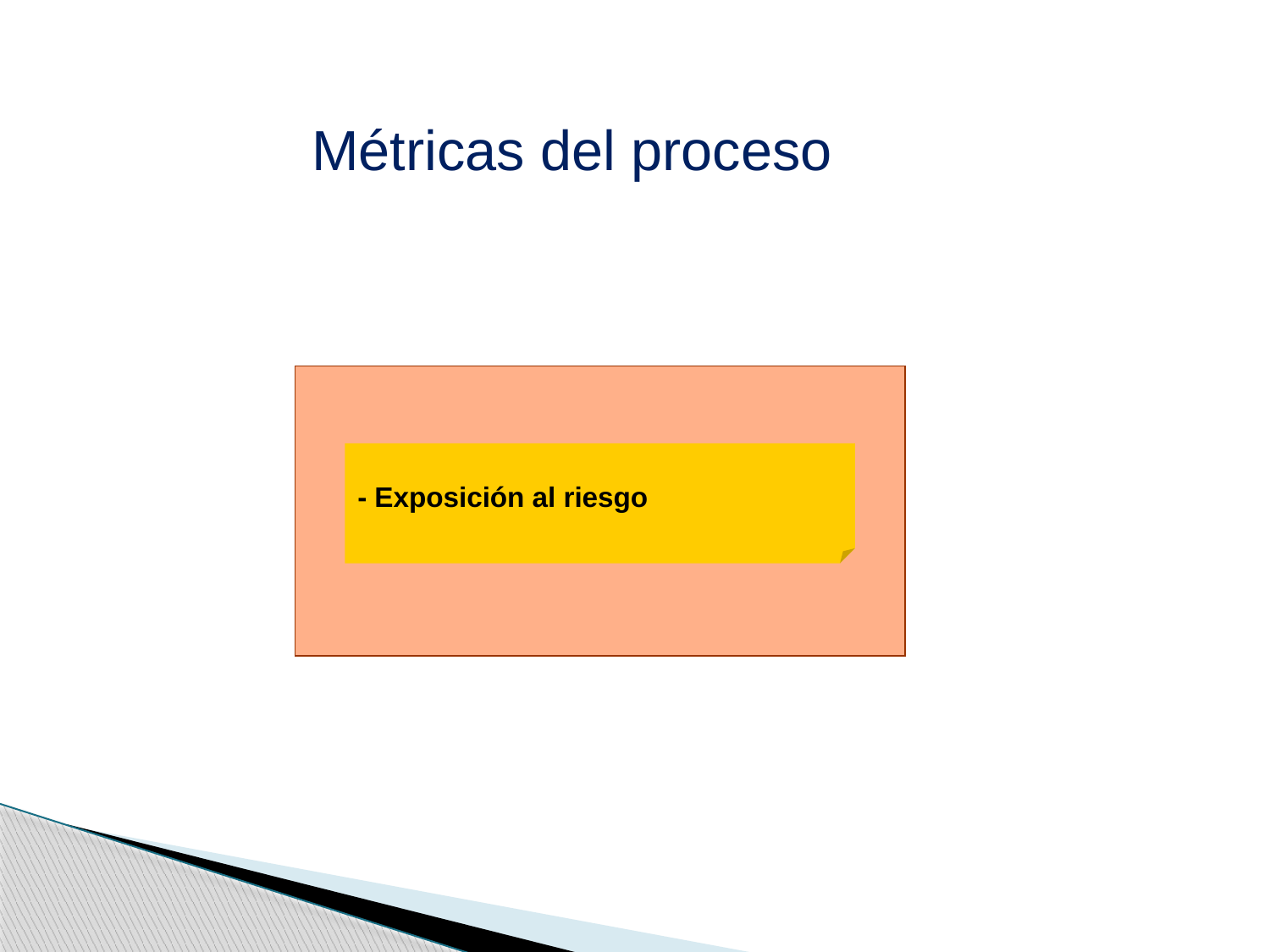

Métricas del proceso

- Exposición al riesgo